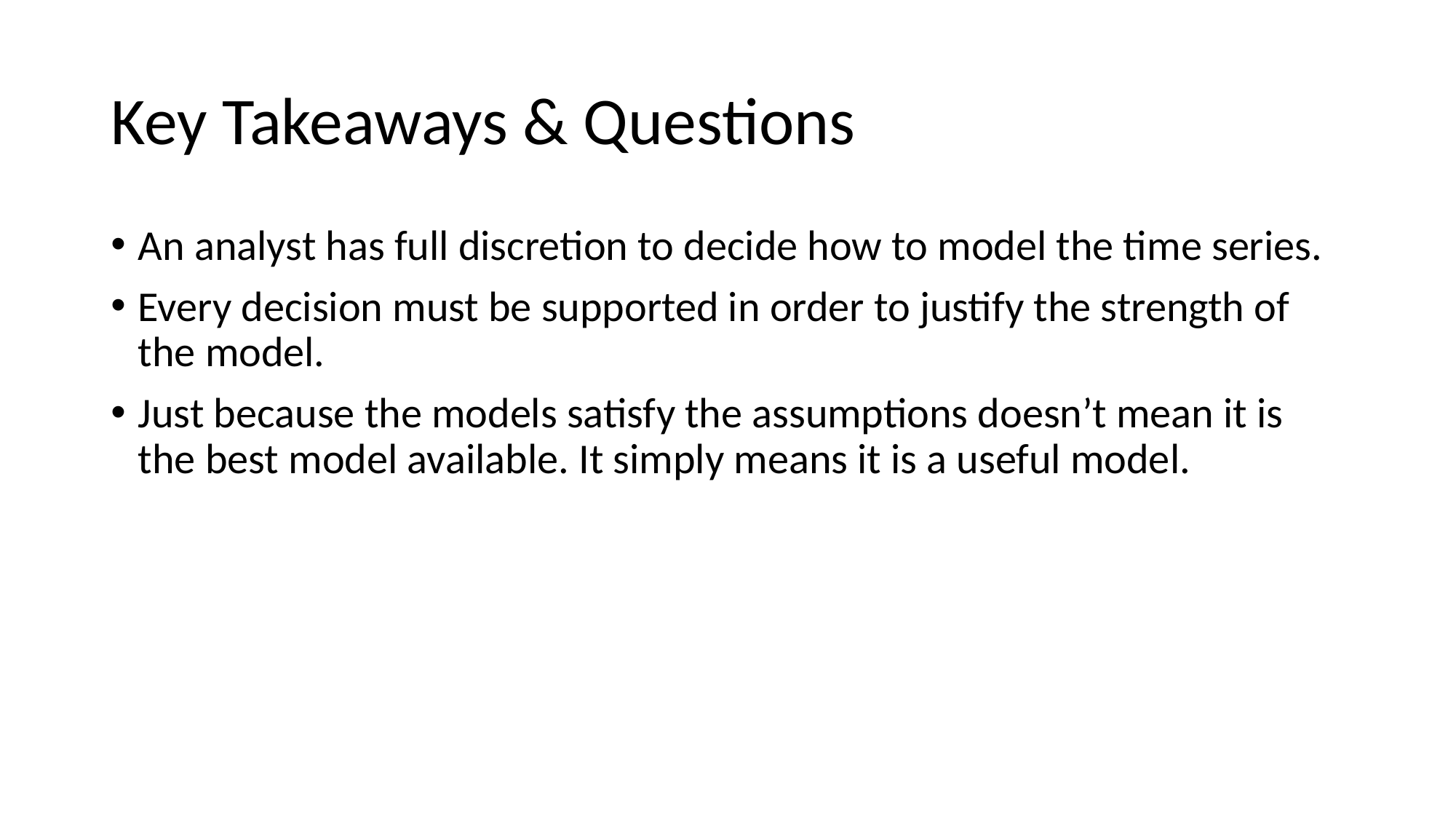

# Key Takeaways & Questions
An analyst has full discretion to decide how to model the time series.
Every decision must be supported in order to justify the strength of the model.
Just because the models satisfy the assumptions doesn’t mean it is the best model available. It simply means it is a useful model.